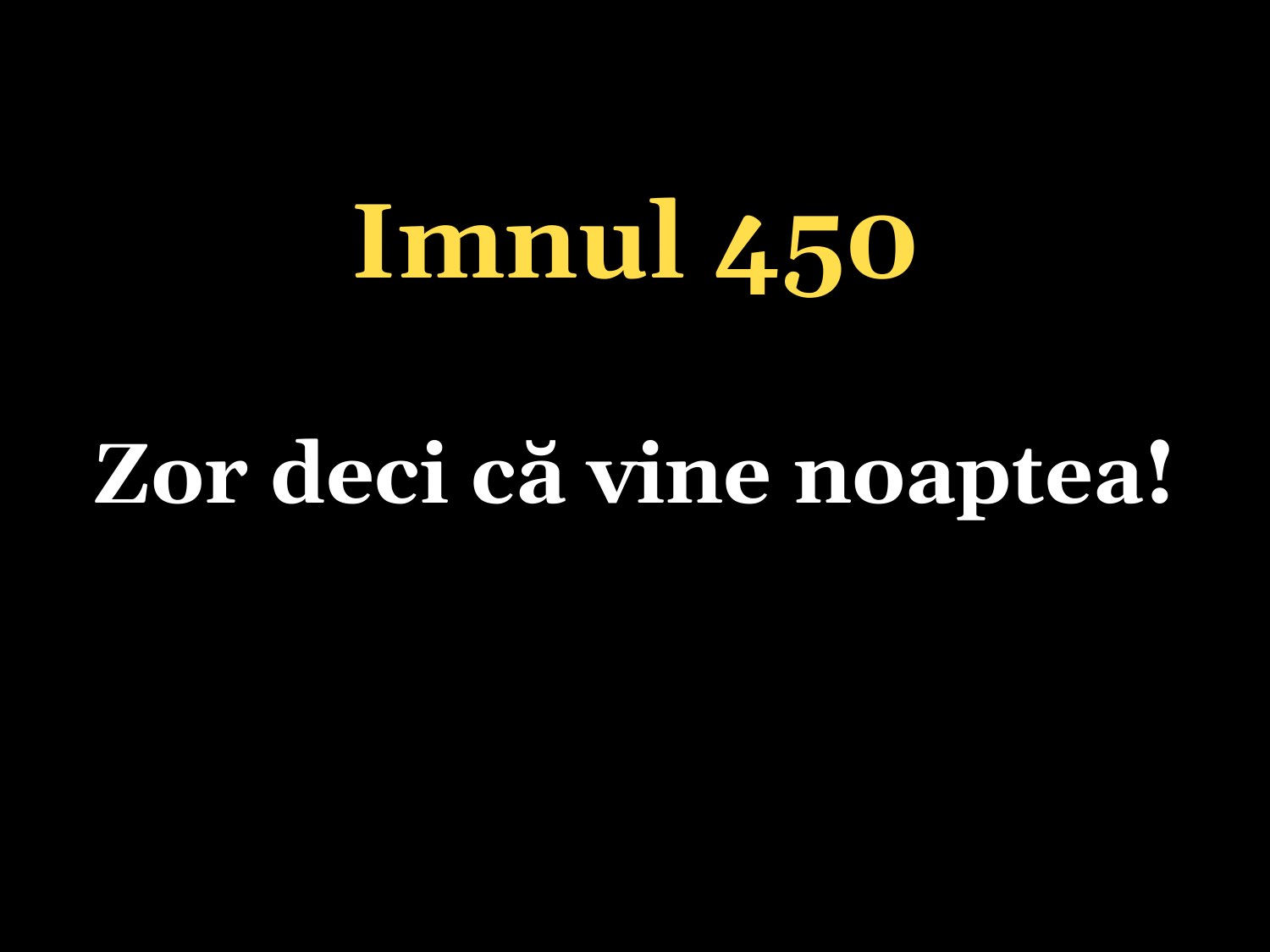

Imnul 450
Zor deci că vine noaptea!